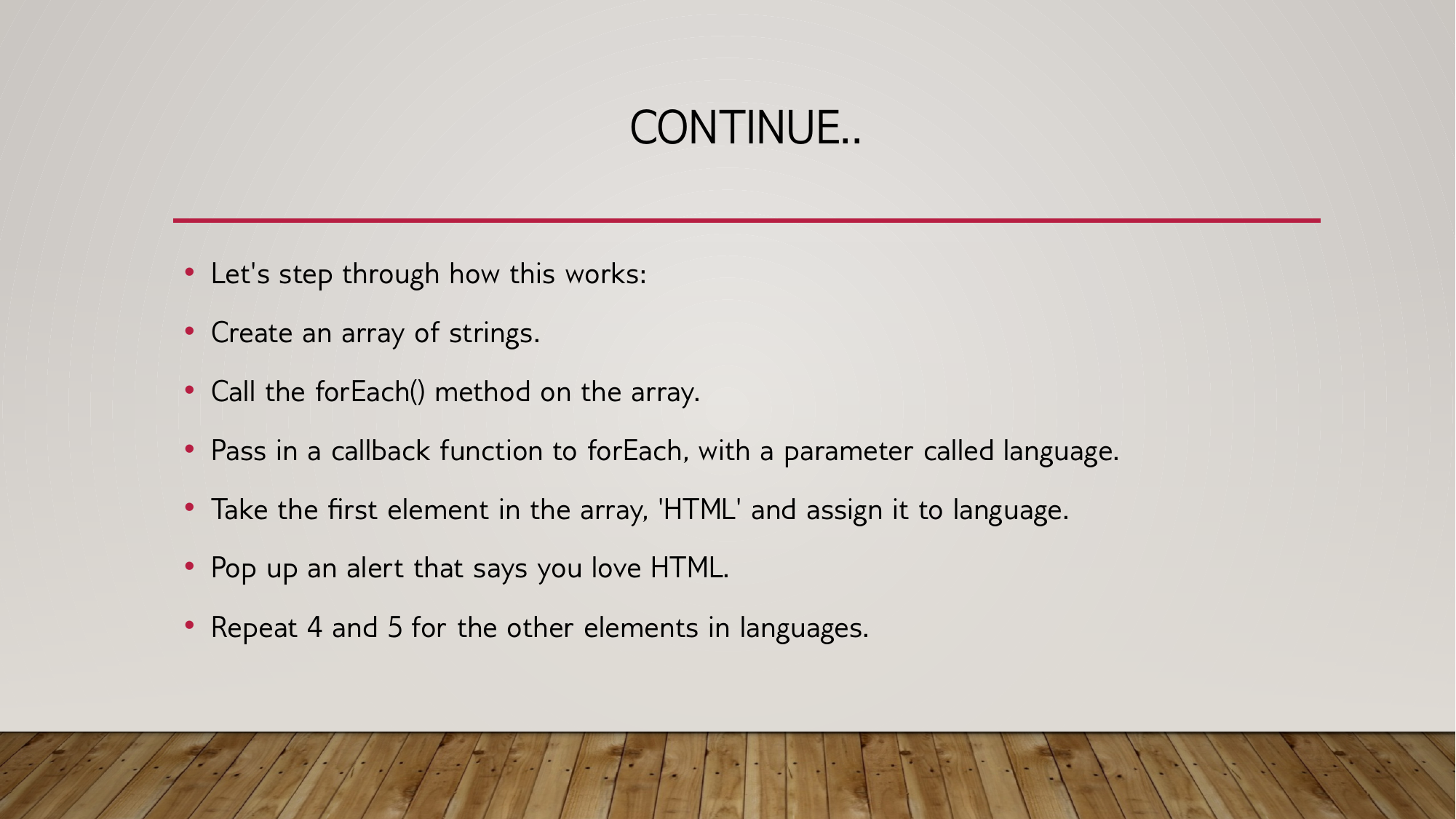

# Continue..
Let's step through how this works:
Create an array of strings.
Call the forEach() method on the array.
Pass in a callback function to forEach, with a parameter called language.
Take the first element in the array, 'HTML' and assign it to language.
Pop up an alert that says you love HTML.
Repeat 4 and 5 for the other elements in languages.